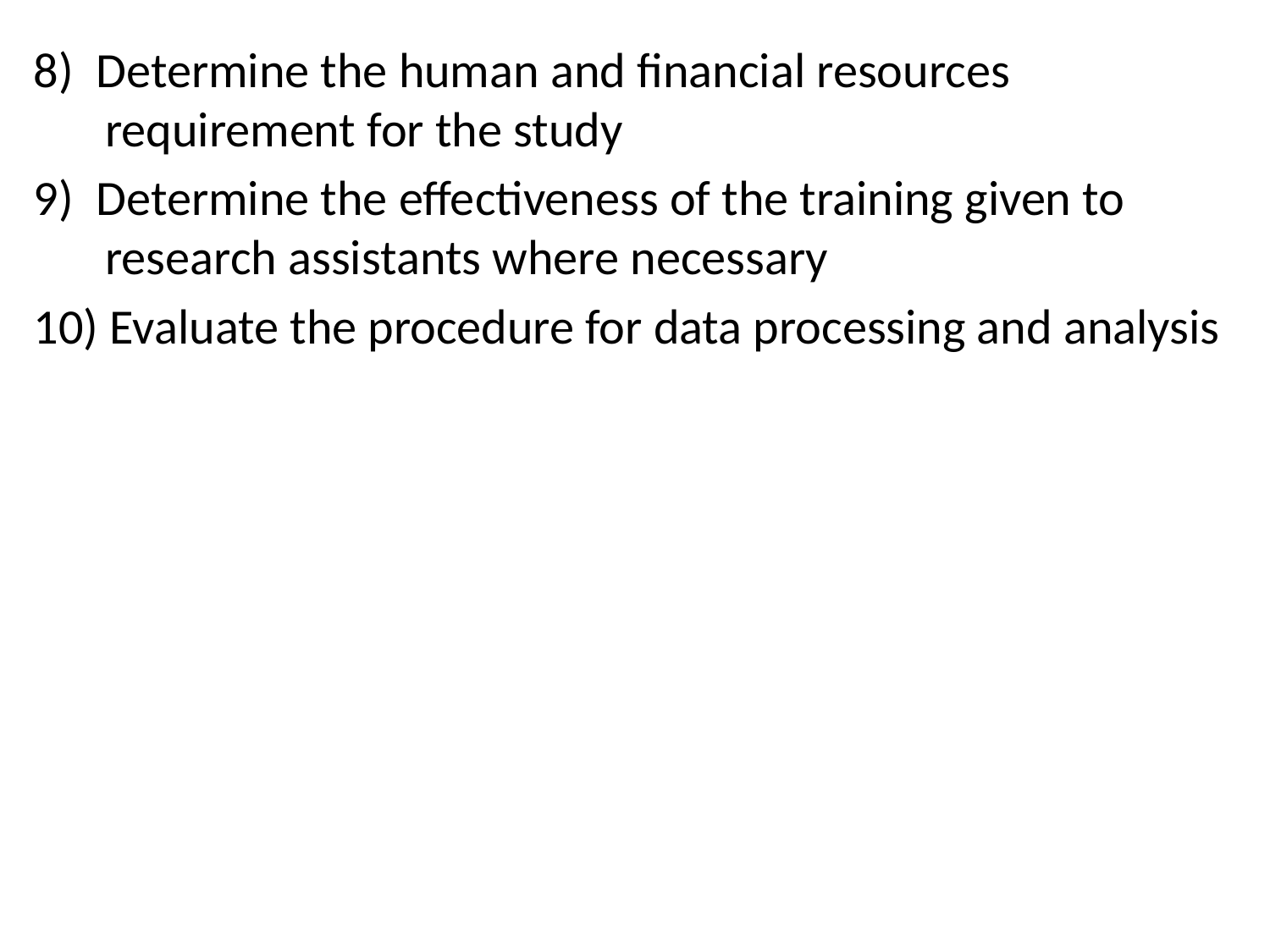

8)  Determine the human and financial resources requirement for the study
9)  Determine the effectiveness of the training given to research assistants where necessary
10) Evaluate the procedure for data processing and analysis